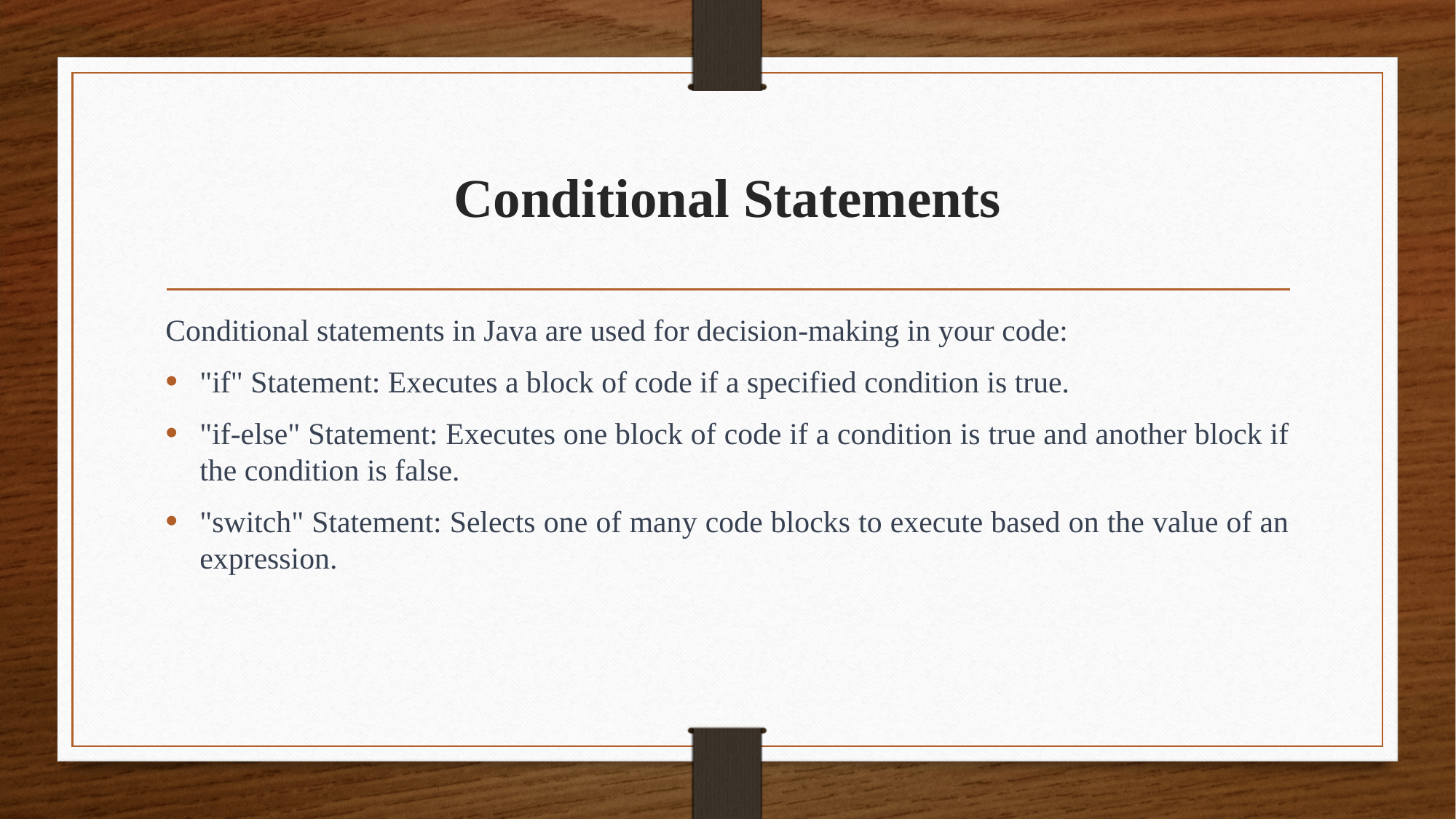

# Conditional Statements
Conditional statements in Java are used for decision-making in your code:
"if" Statement: Executes a block of code if a specified condition is true.
"if-else" Statement: Executes one block of code if a condition is true and another block if the condition is false.
"switch" Statement: Selects one of many code blocks to execute based on the value of an expression.